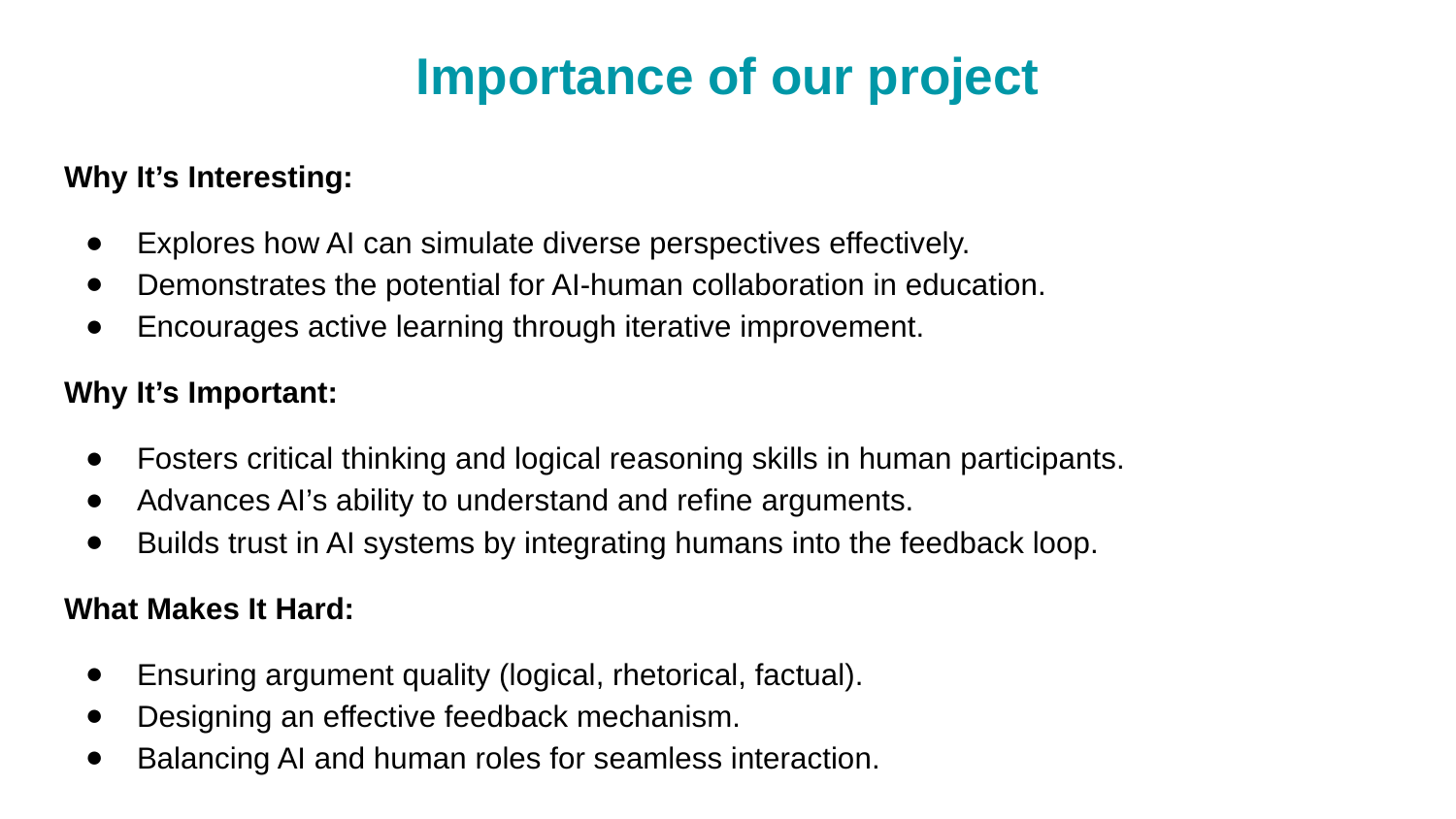

# Importance of our project
Why It’s Interesting:
Explores how AI can simulate diverse perspectives effectively.
Demonstrates the potential for AI-human collaboration in education.
Encourages active learning through iterative improvement.
Why It’s Important:
Fosters critical thinking and logical reasoning skills in human participants.
Advances AI’s ability to understand and refine arguments.
Builds trust in AI systems by integrating humans into the feedback loop.
What Makes It Hard:
Ensuring argument quality (logical, rhetorical, factual).
Designing an effective feedback mechanism.
Balancing AI and human roles for seamless interaction.